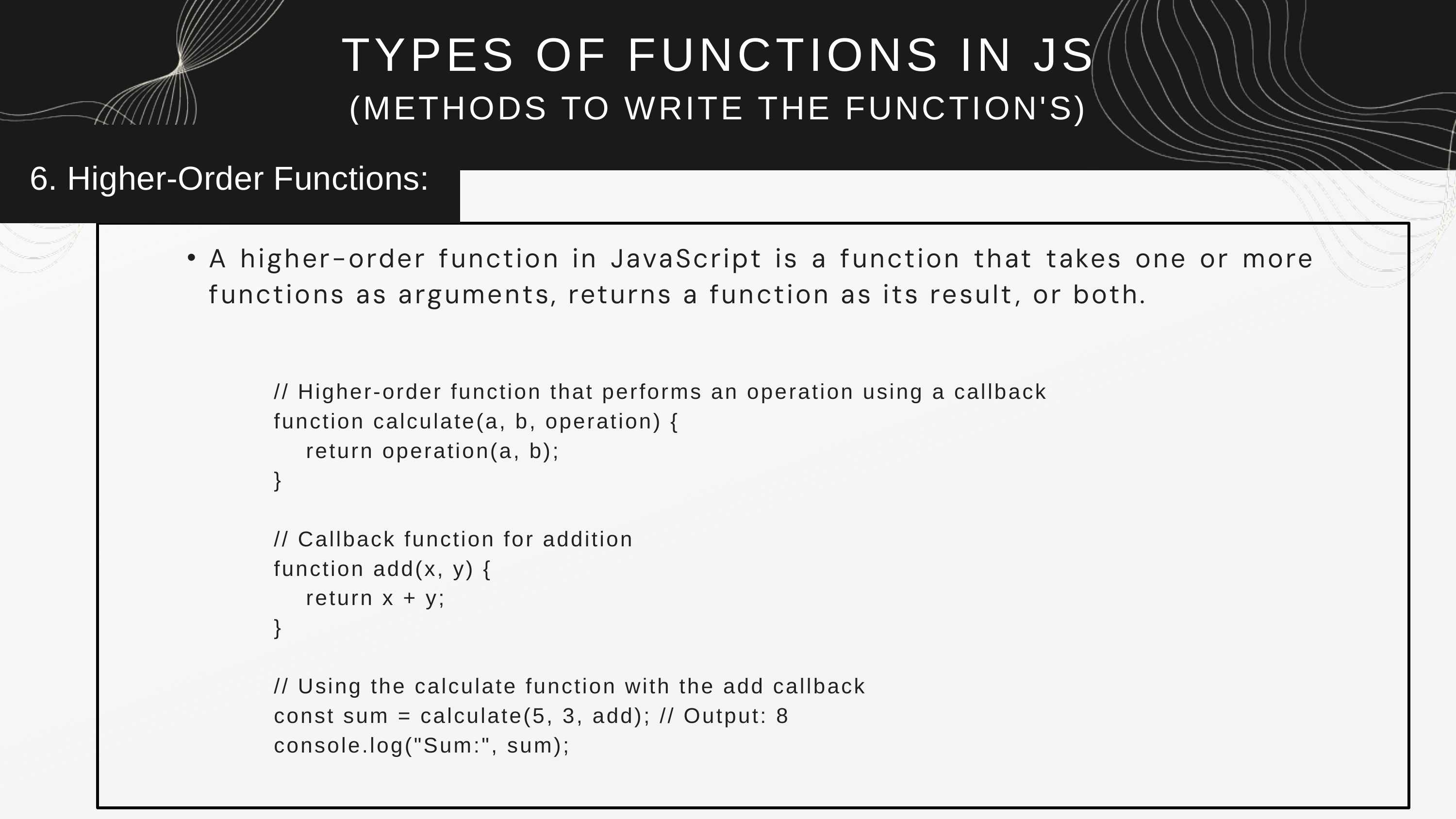

TYPES OF FUNCTIONS IN JS
(METHODS TO WRITE THE FUNCTION'S)

6. Higher-Order Functions:

A higher-order function in JavaScript is a function that takes one or more functions as arguments, returns a function as its result, or both.
// Higher-order function that performs an operation using a callback
function calculate(a, b, operation) {
    return operation(a, b);
}

// Callback function for addition
function add(x, y) {
    return x + y;
}

// Using the calculate function with the add callback
const sum = calculate(5, 3, add); // Output: 8
console.log("Sum:", sum);